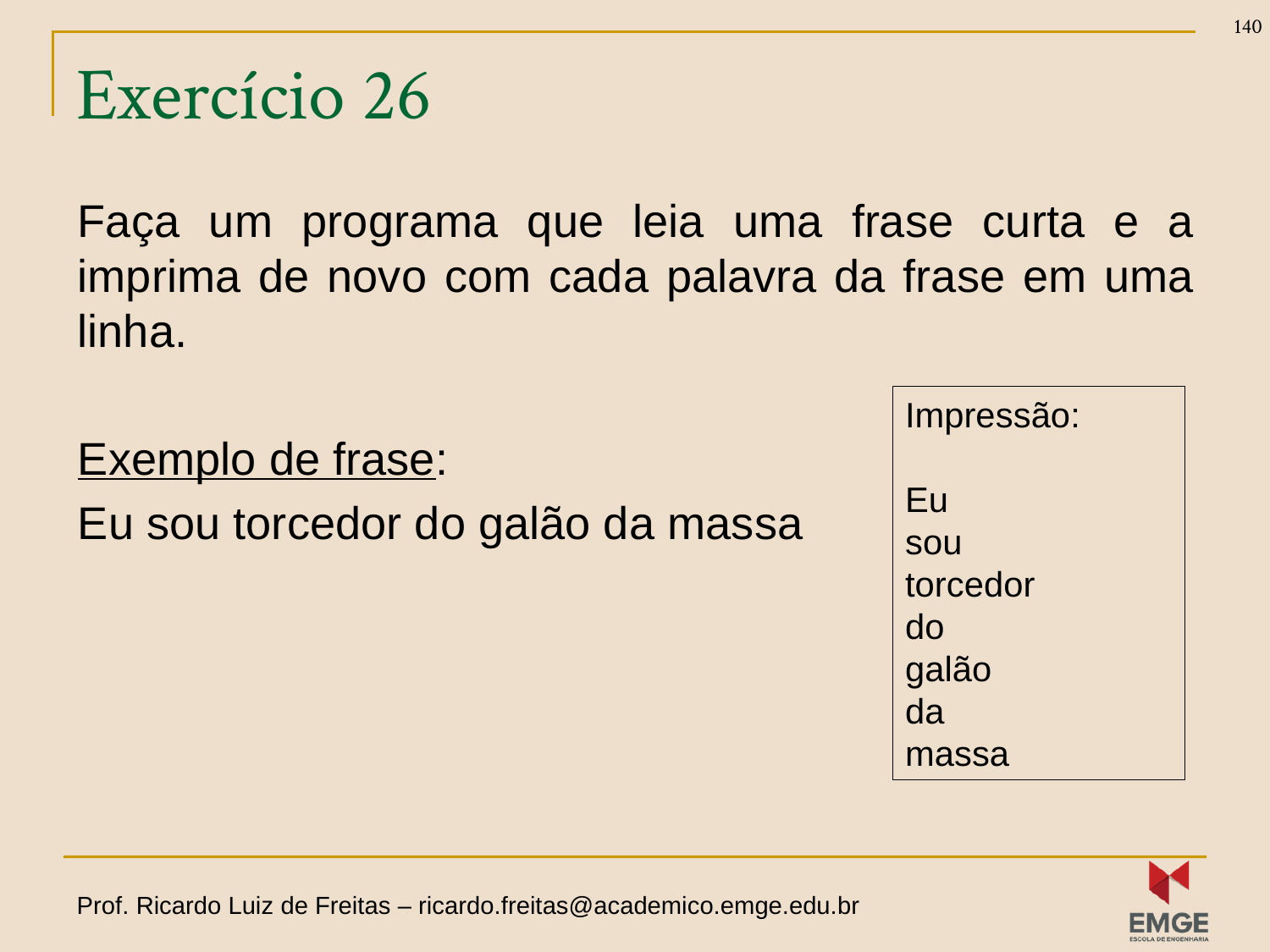

140
# Exercício 26
Faça um programa que leia uma frase curta e a imprima de novo com cada palavra da frase em uma linha.

Exemplo de frase:
Eu sou torcedor do galão da massa
Impressão:

Eu
sou
torcedor
do
galão
da
massa